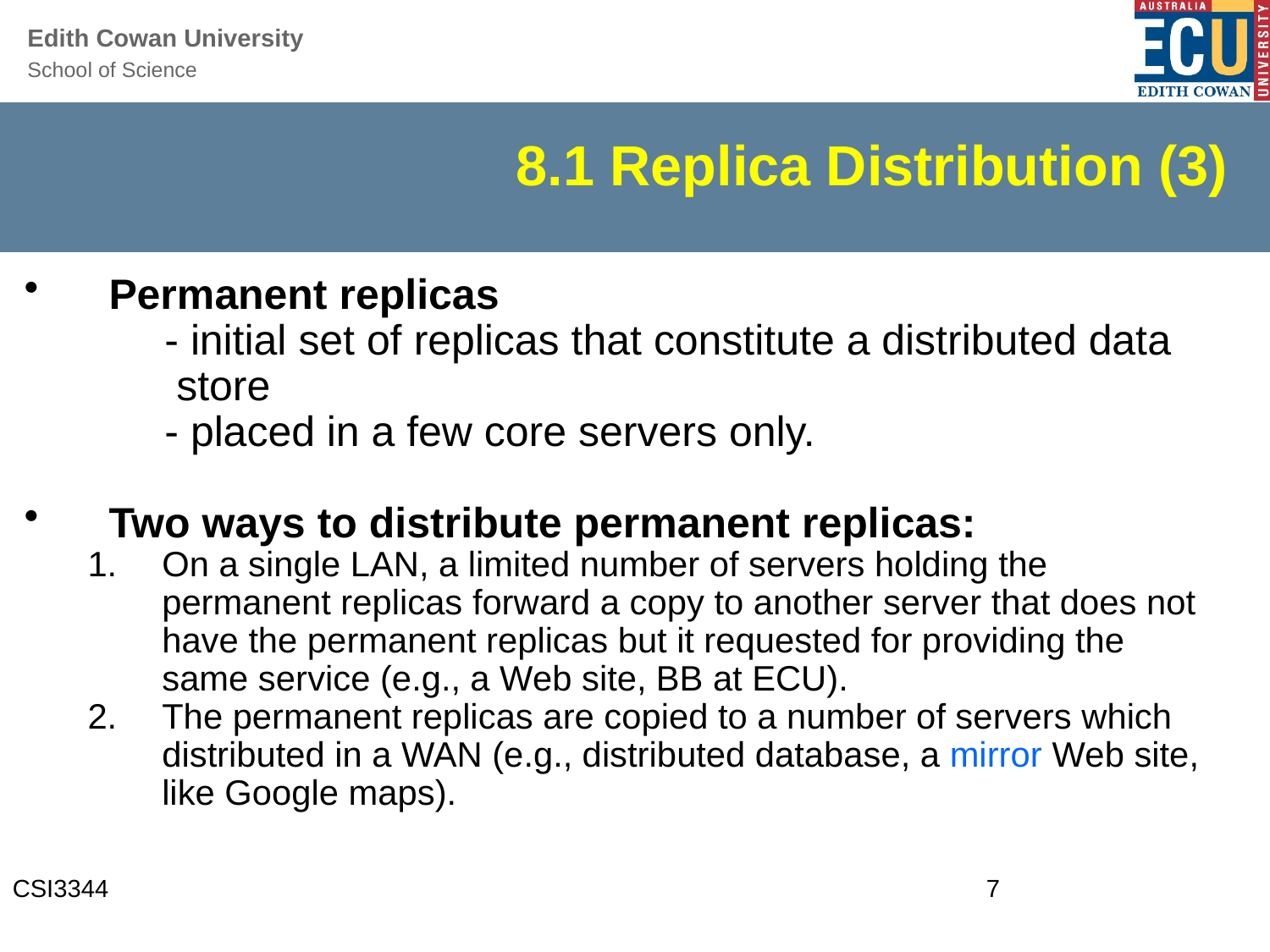

# 8.1 Replica Distribution (3)
Permanent replicas
	- initial set of replicas that constitute a distributed data
 store
	- placed in a few core servers only.

Two ways to distribute permanent replicas:
On a single LAN, a limited number of servers holding the permanent replicas forward a copy to another server that does not have the permanent replicas but it requested for providing the same service (e.g., a Web site, BB at ECU).
The permanent replicas are copied to a number of servers which distributed in a WAN (e.g., distributed database, a mirror Web site, like Google maps).
CSI3344
7